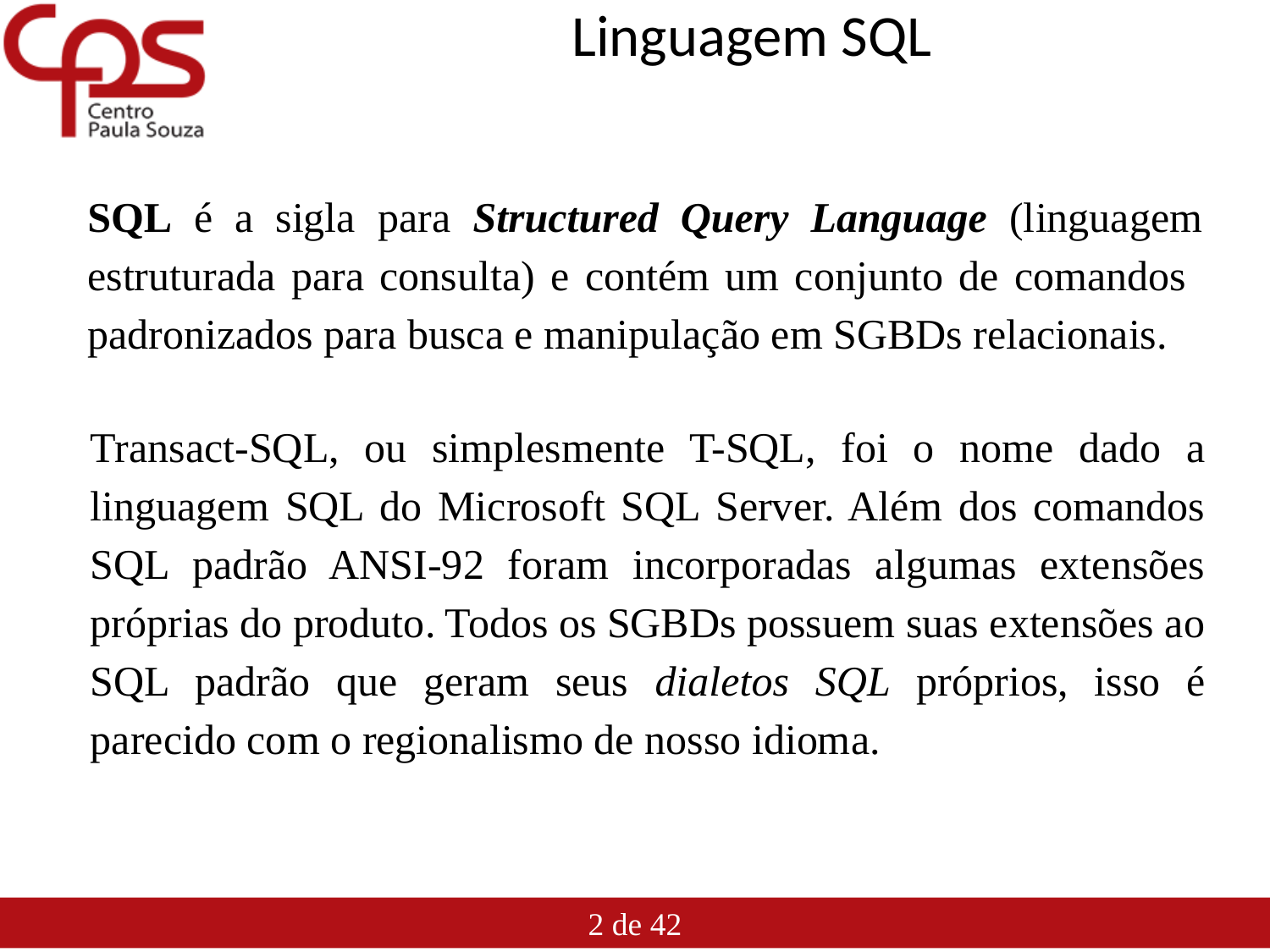

# Linguagem SQL
SQL é a sigla para Structured Query Language (linguagem estruturada para consulta) e contém um conjunto de comandos  padronizados para busca e manipulação em SGBDs relacionais.
Transact-SQL, ou simplesmente T-SQL, foi o nome dado a linguagem SQL do Microsoft SQL Server. Além dos comandos SQL padrão ANSI-92 foram incorporadas algumas extensões próprias do produto. Todos os SGBDs possuem suas extensões ao SQL padrão que geram seus dialetos SQL próprios, isso é parecido com o regionalismo de nosso idioma.